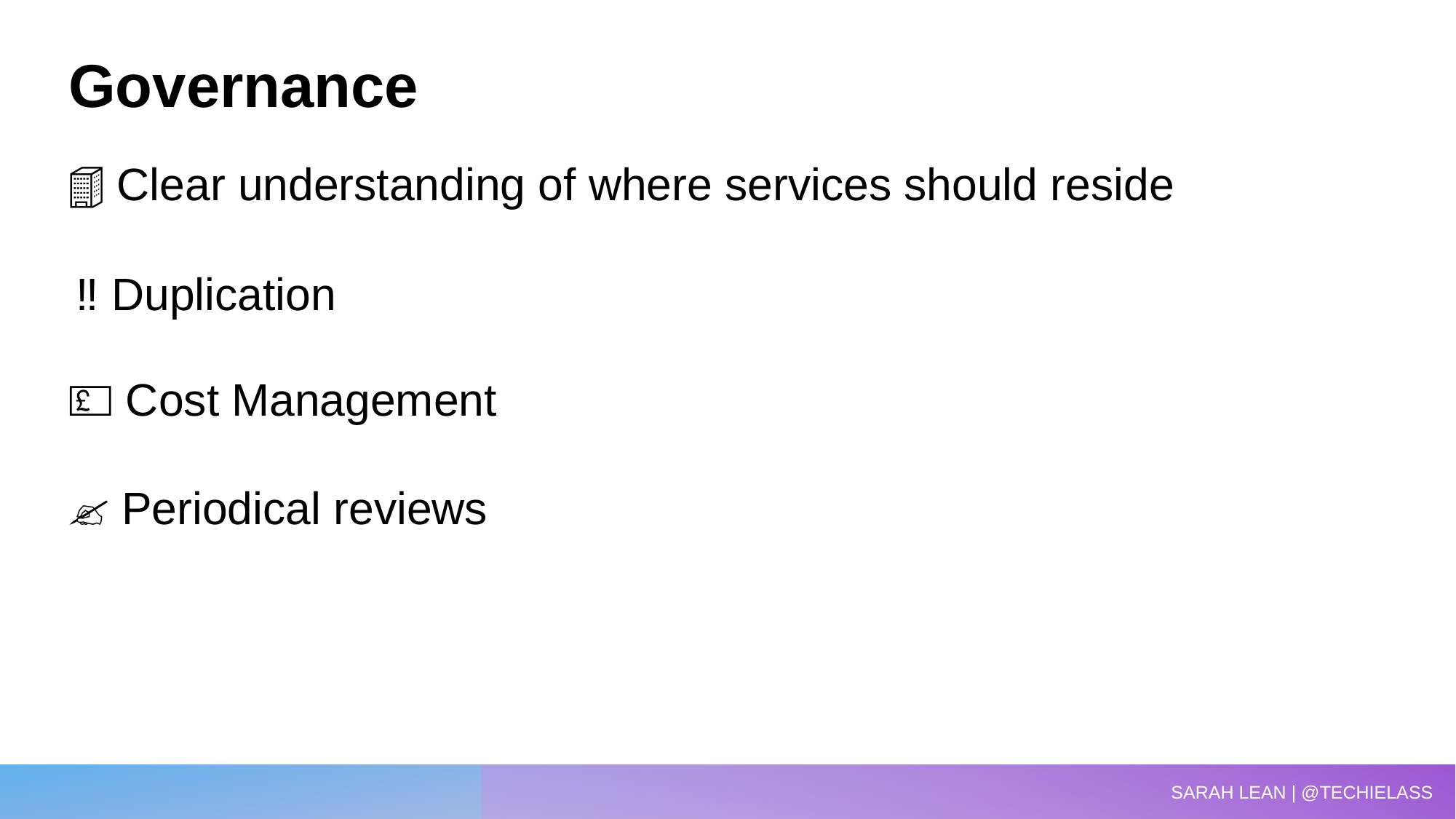

Governance
🏢 Clear understanding of where services should reside
‼️ Duplication
💷 Cost Management
✍️ Periodical reviews